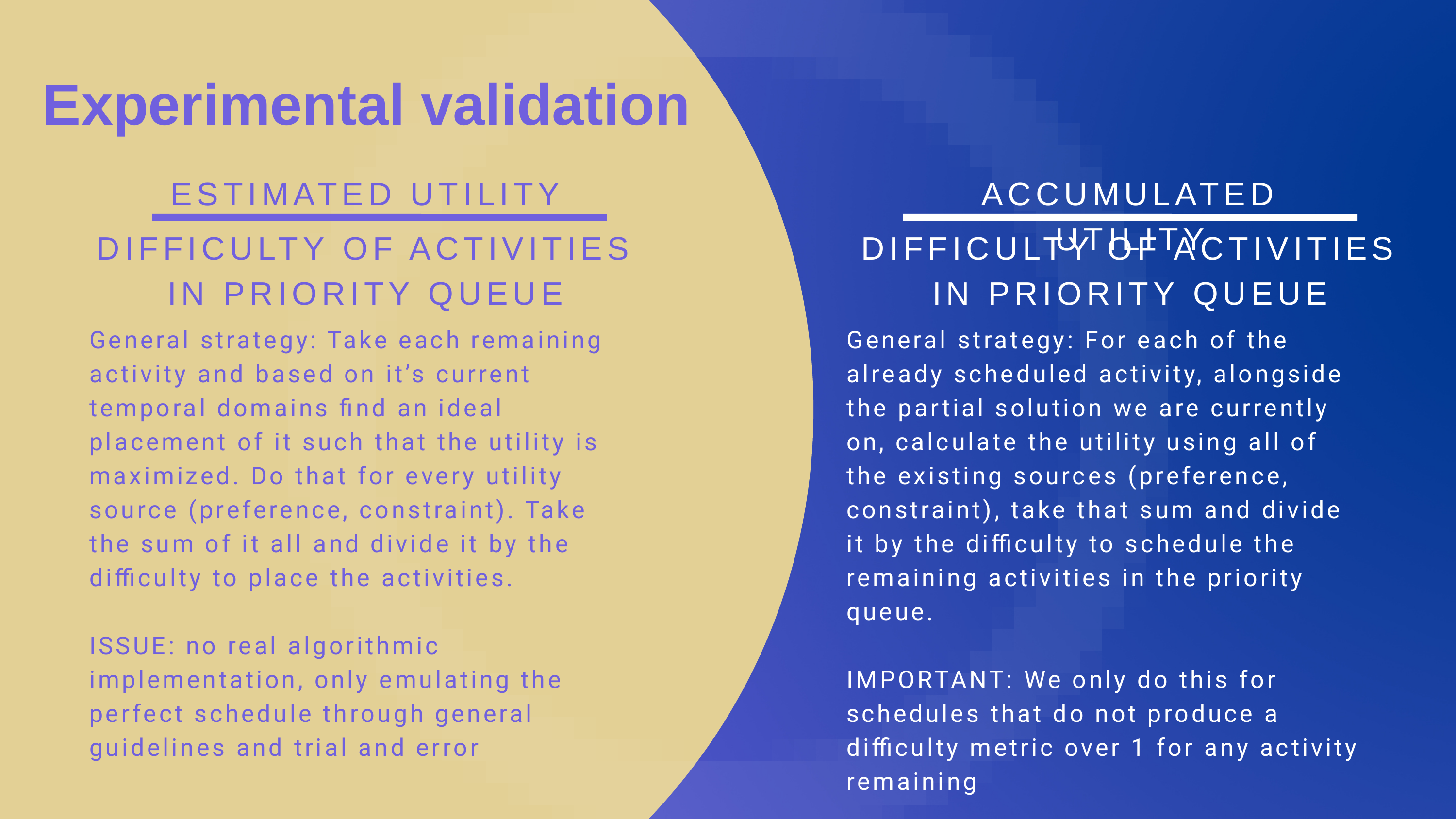

Experimental validation
ESTIMATED UTILITY
ACCUMULATED UTILITY

DIFFICULTY OF ACTIVITIES IN PRIORITY QUEUE
DIFFICULTY OF ACTIVITIES IN PRIORITY QUEUE
General strategy: Take each remaining activity and based on it’s current temporal domains find an ideal placement of it such that the utility is maximized. Do that for every utility source (preference, constraint). Take the sum of it all and divide it by the difficulty to place the activities.

ISSUE: no real algorithmic implementation, only emulating the perfect schedule through general guidelines and trial and error
General strategy: For each of the already scheduled activity, alongside the partial solution we are currently on, calculate the utility using all of the existing sources (preference, constraint), take that sum and divide it by the difficulty to schedule the remaining activities in the priority queue.

IMPORTANT: We only do this for schedules that do not produce a difficulty metric over 1 for any activity remaining